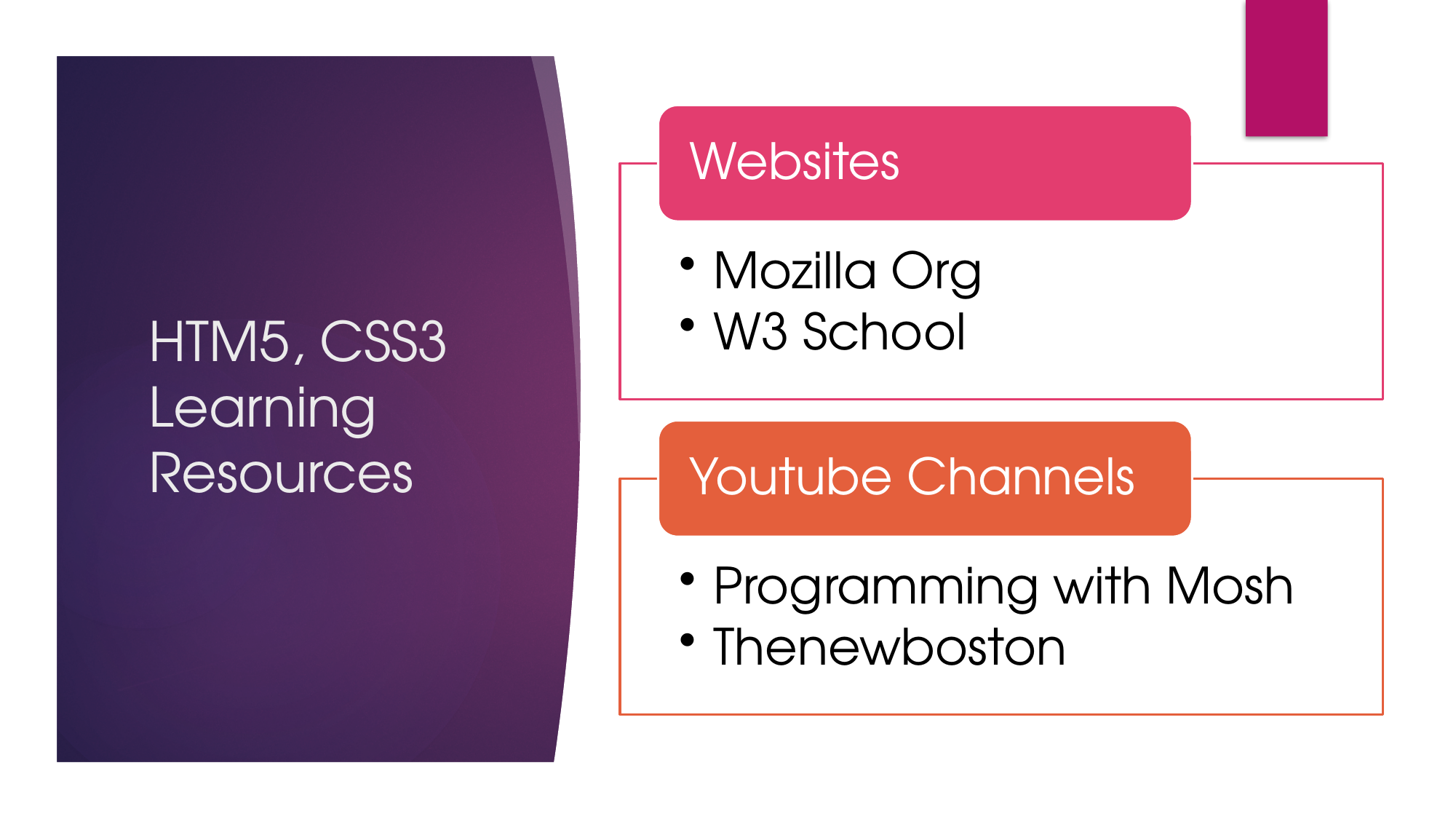

Mozilla Org
W3 School
Websites
Programming with Mosh
Thenewboston
Youtube Channels
# HTM5, CSS3 Learning Resources